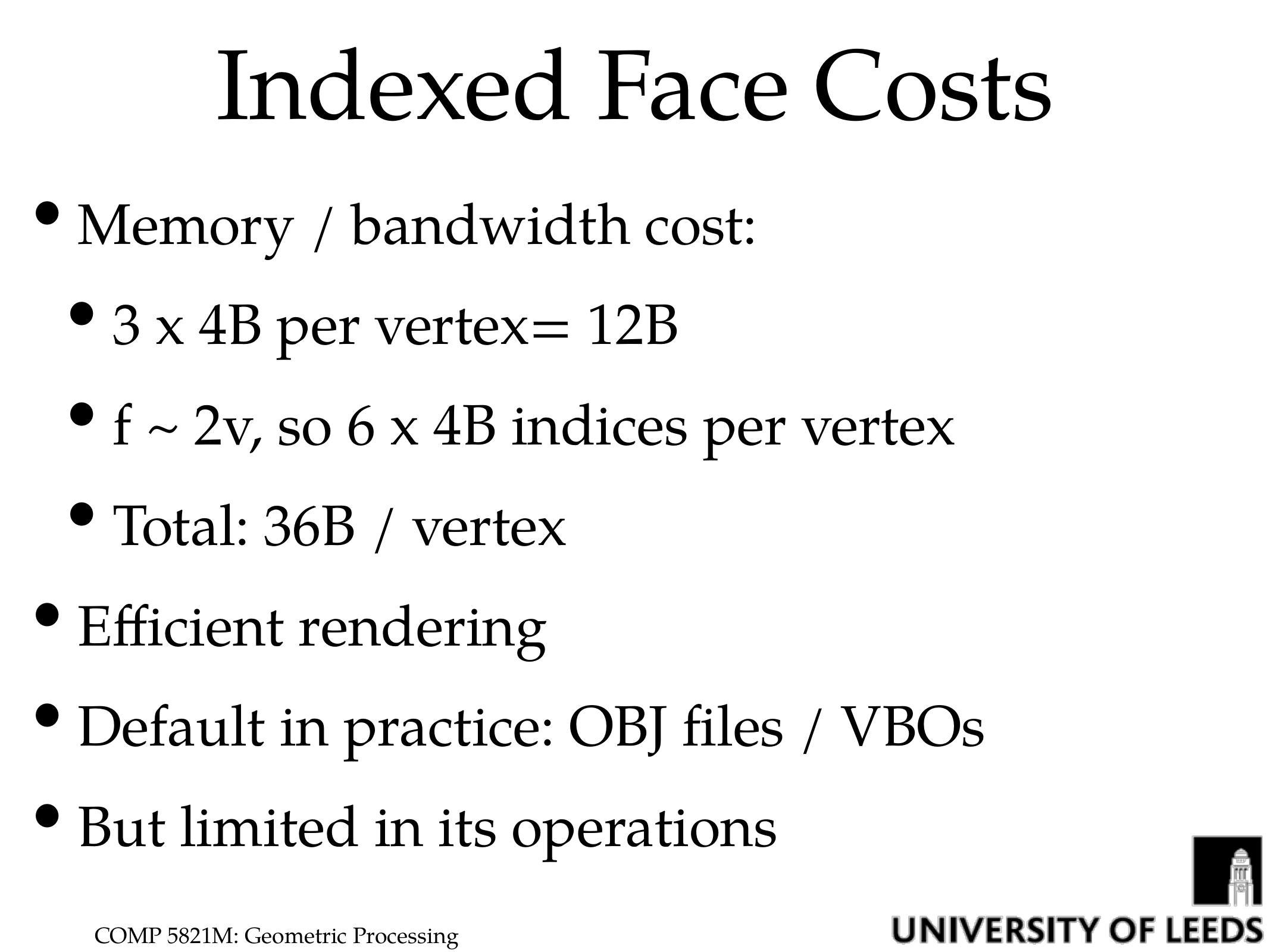

# Indexed Face Costs
Memory / bandwidth cost:
3 x 4B per vertex= 12B
f ~ 2v, so 6 x 4B indices per vertex
Total: 36B / vertex
Efficient rendering
Default in practice: OBJ files / VBOs
But limited in its operations